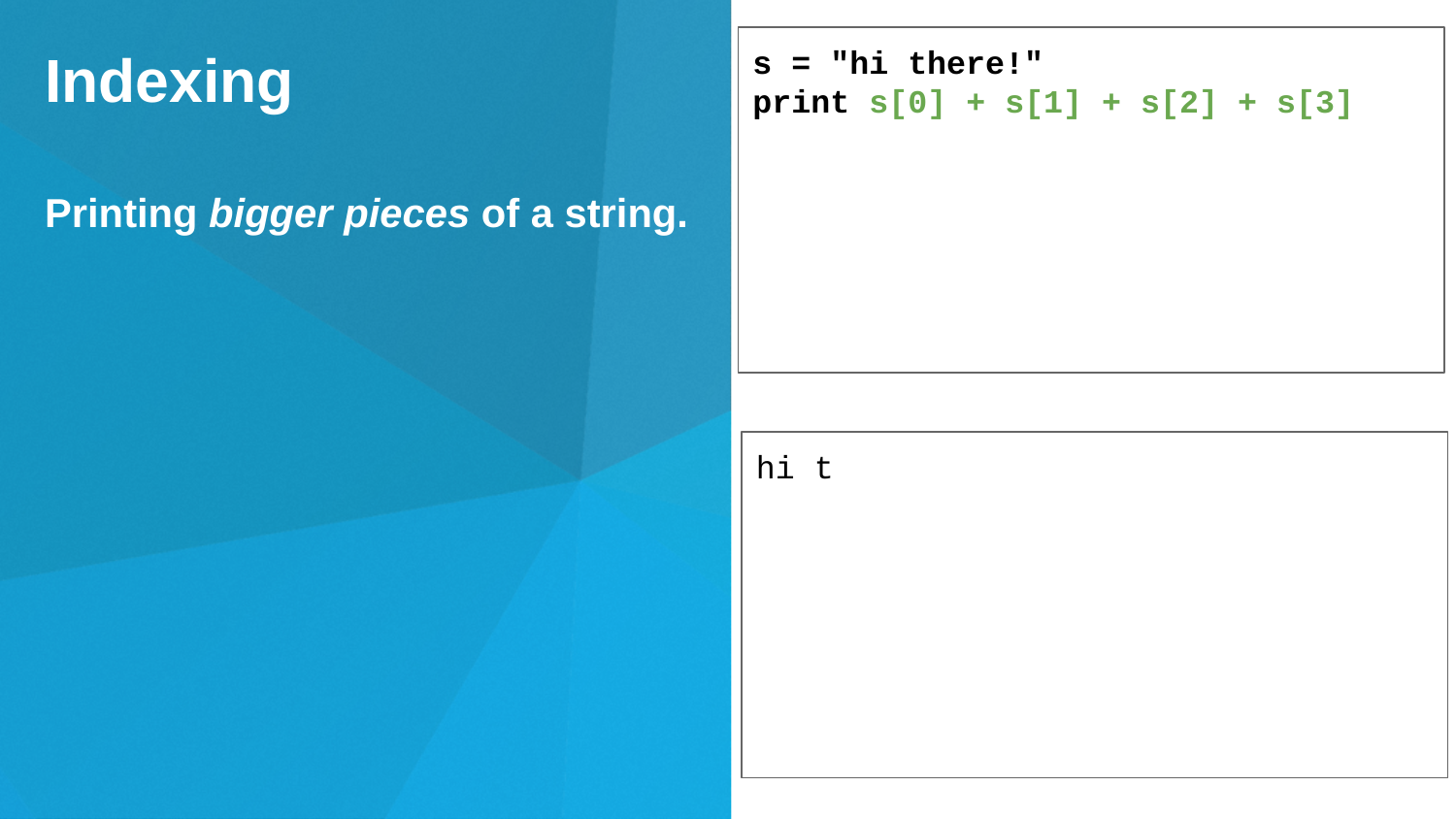

s = "hi there!"
print s[0] + s[1] + s[2] + s[3]
Indexing

Printing bigger pieces of a string.

hi t